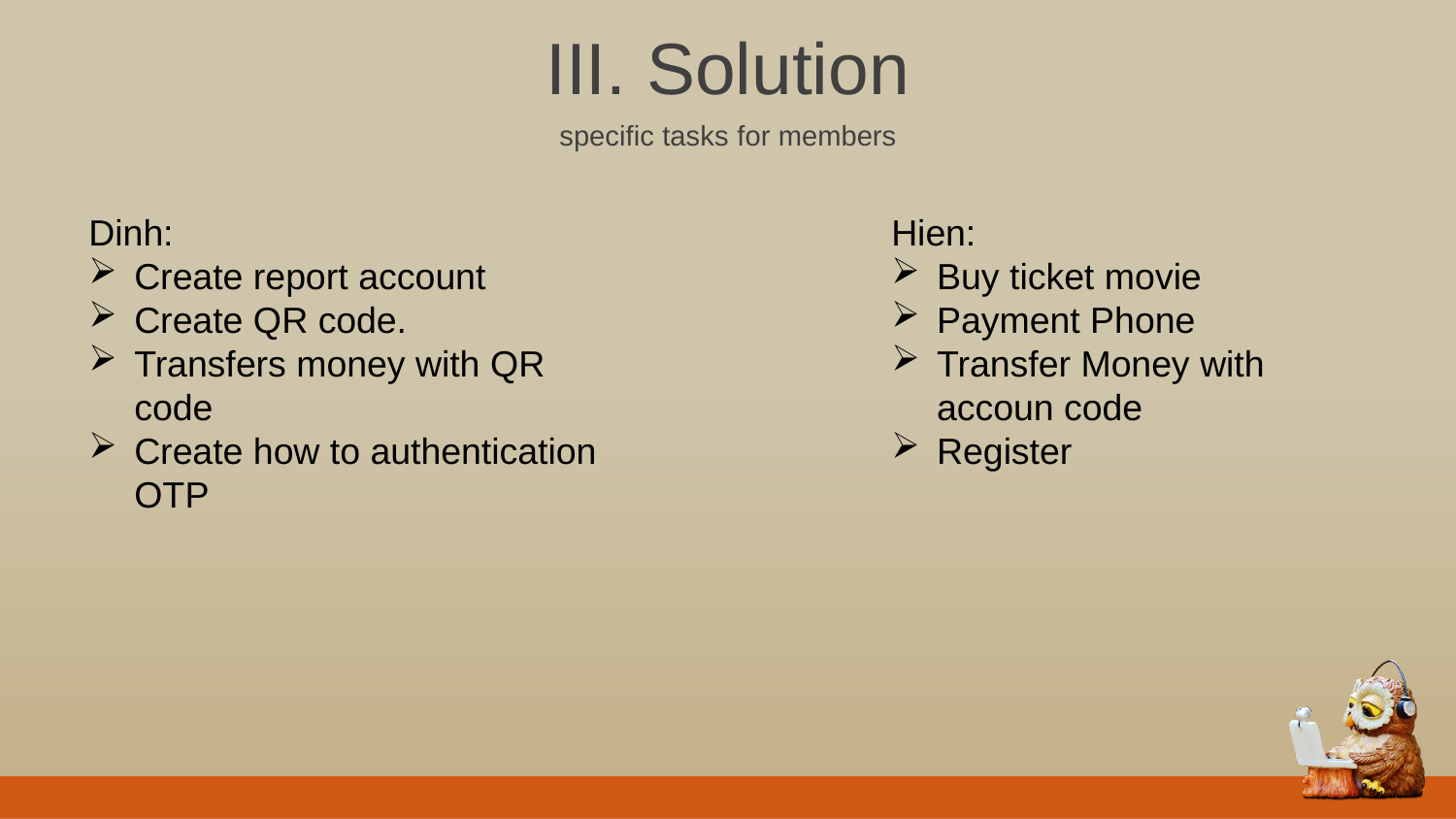

III. Solution
specific tasks for members
Dinh:
Create report account
Create QR code.
Transfers money with QR
code
Create how to authentication OTP
Hien:
Buy ticket movie
Payment Phone
Transfer Money with accoun code
Register